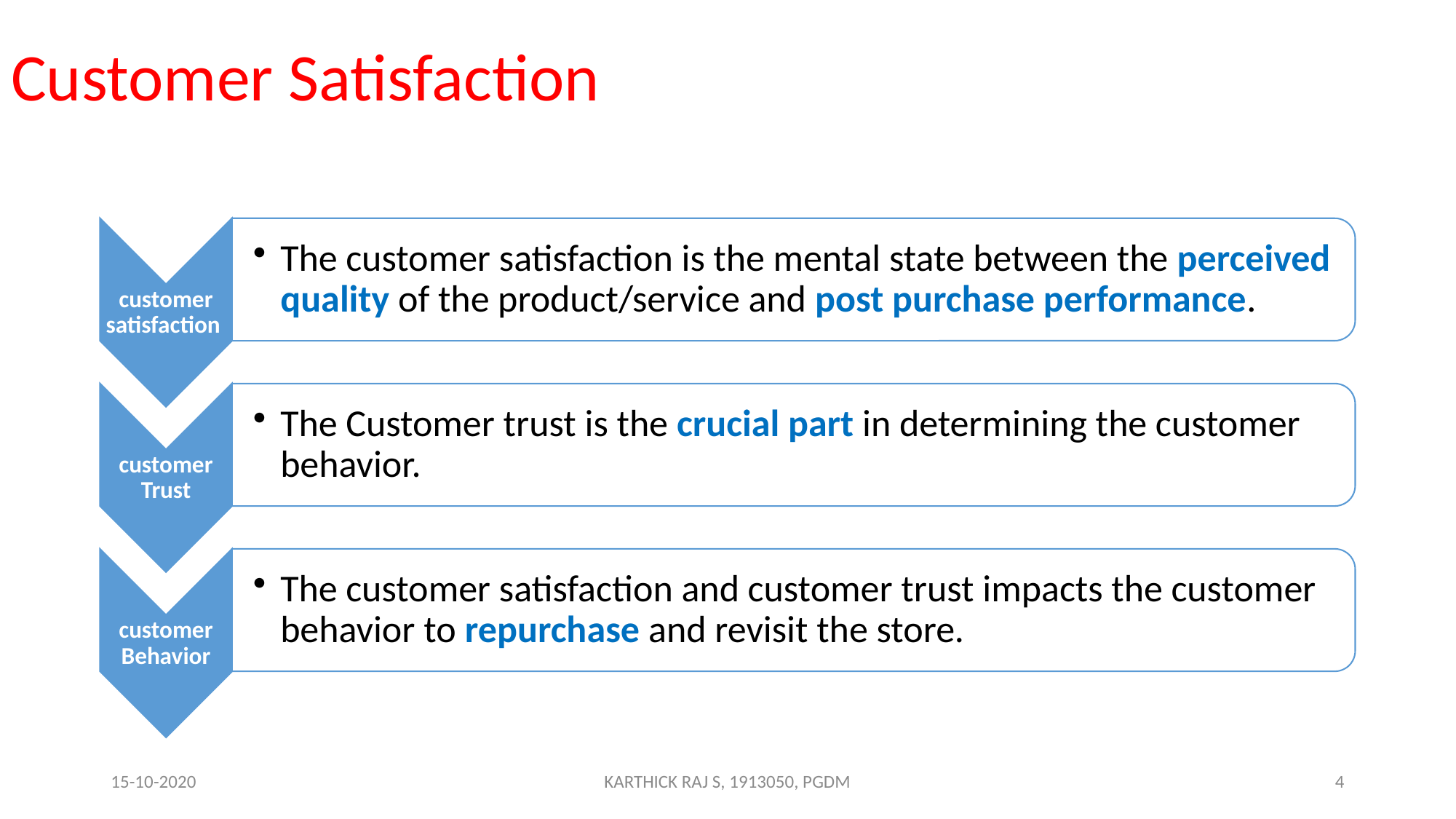

# Customer Satisfaction
customer satisfaction
The customer satisfaction is the mental state between the perceived quality of the product/service and post purchase performance.
customer Trust
The Customer trust is the crucial part in determining the customer behavior.
customer Behavior
The customer satisfaction and customer trust impacts the customer behavior to repurchase and revisit the store.
15-10-2020
KARTHICK RAJ S, 1913050, PGDM
4